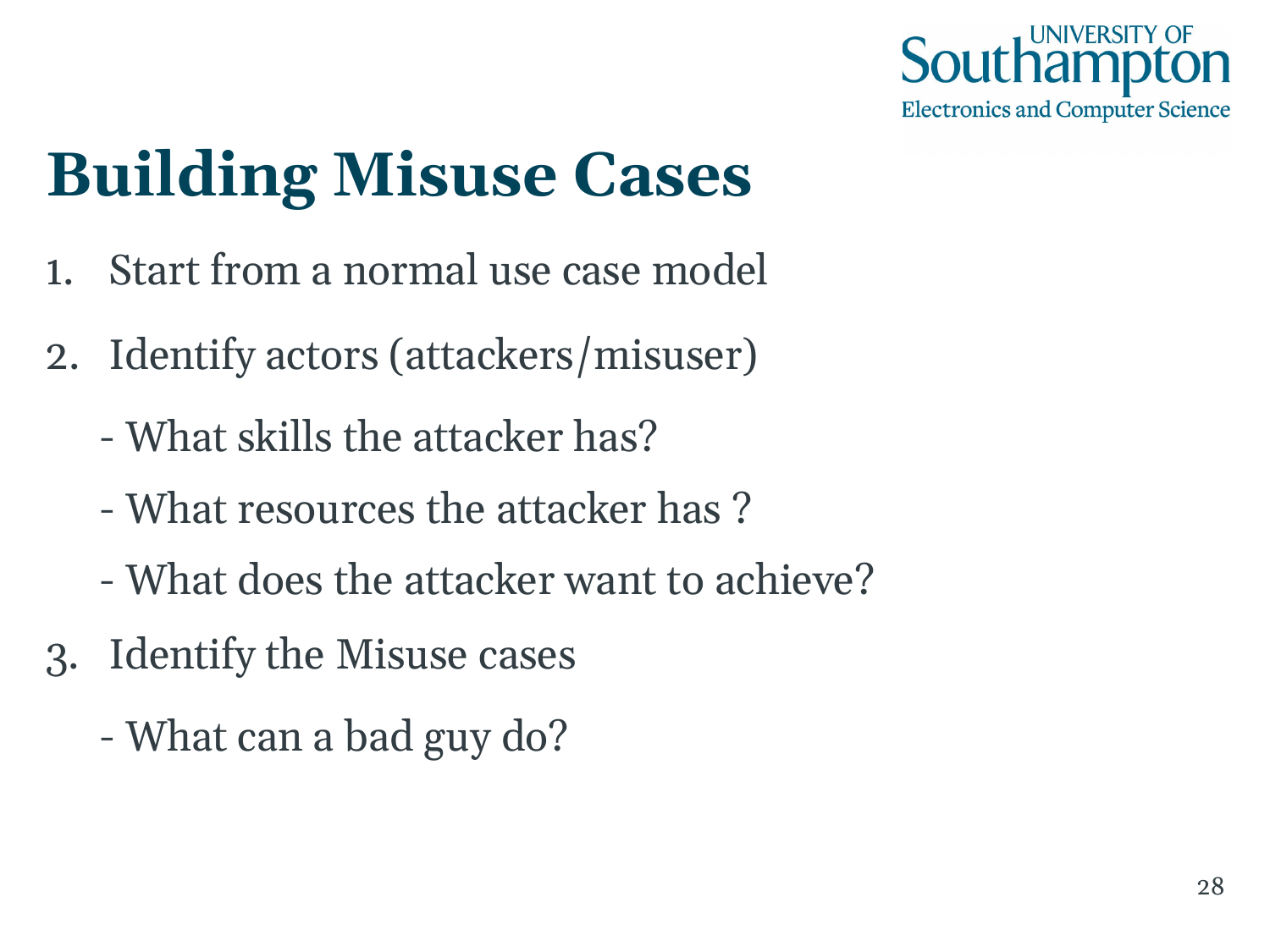

# Building Misuse Cases
Start from a normal use case model
Identify actors (attackers/misuser)
- What skills the attacker has?
- What resources the attacker has ?
- What does the attacker want to achieve?
Identify the Misuse cases
- What can a bad guy do?
28